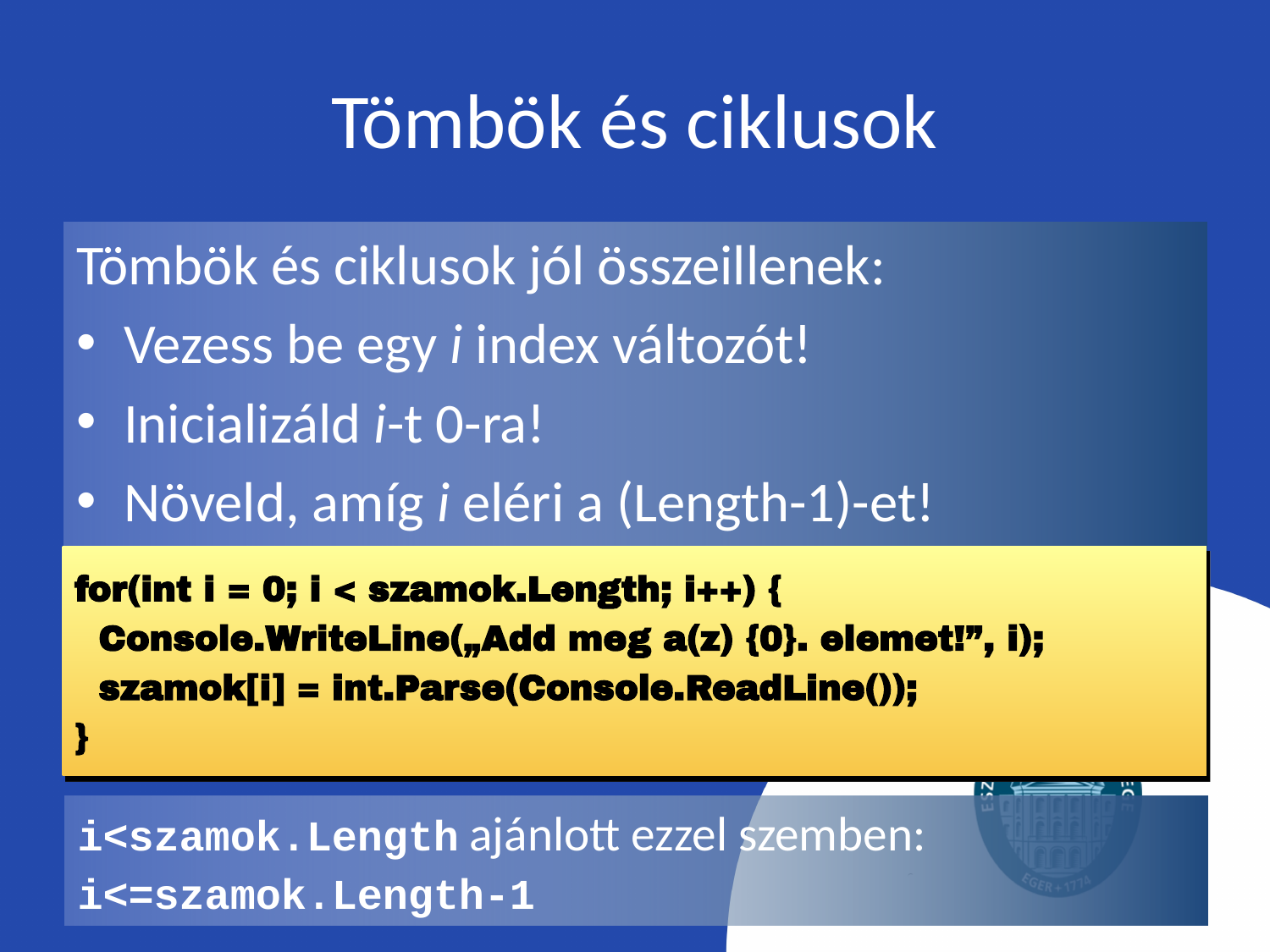

# Tömbök és ciklusok
Tömbök és ciklusok jól összeillenek:
Vezess be egy i index változót!
Inicializáld i-t 0-ra!
Növeld, amíg i eléri a (Length-1)-et!
for(int i = 0; i < szamok.Length; i++) {
  Console.WriteLine(„Add meg a(z) {0}. elemet!”, i);
  szamok[i] = int.Parse(Console.ReadLine());
}
i<szamok.Length ajánlott ezzel szemben: i<=szamok.Length-1